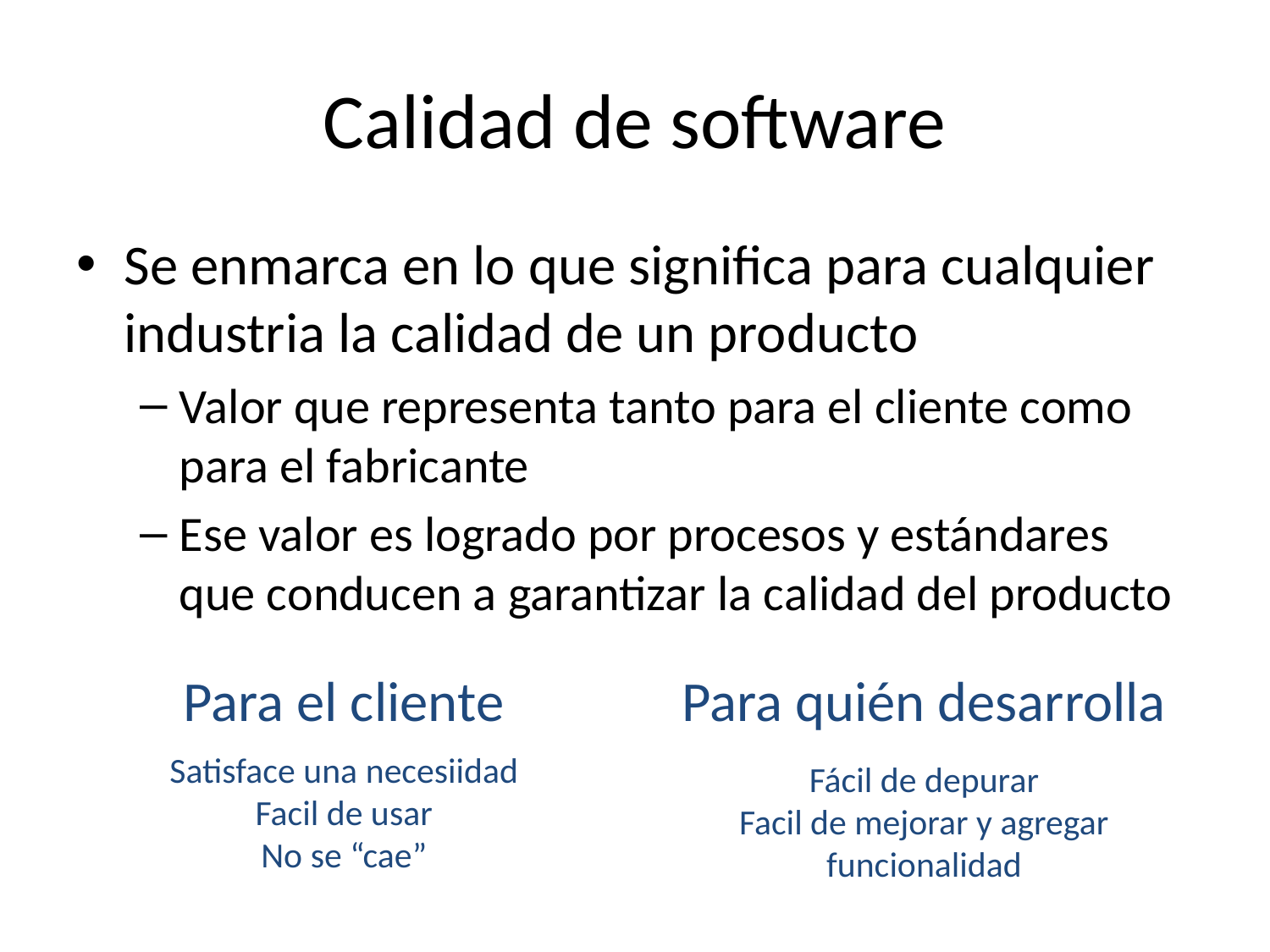

# Calidad de software
Se enmarca en lo que significa para cualquier industria la calidad de un producto
Valor que representa tanto para el cliente como para el fabricante
Ese valor es logrado por procesos y estándares que conducen a garantizar la calidad del producto
Para el cliente
Para quién desarrolla

Satisface una necesiidad
Facil de usar
No se “cae”

Fácil de depurar
Facil de mejorar y agregar
funcionalidad